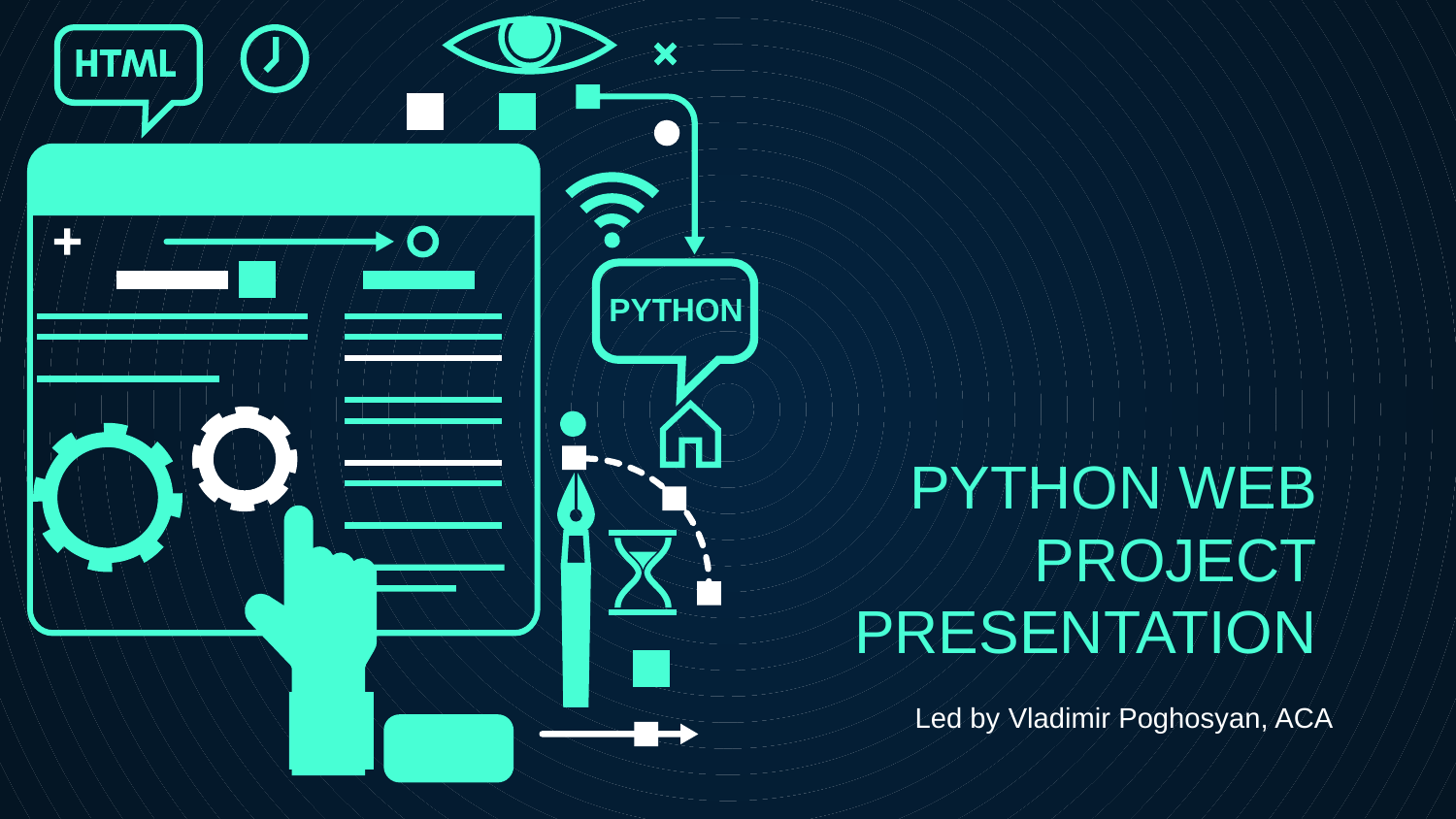

PYTHON

# PYTHON WEB PROJECT
PRESENTATION

Led by Vladimir Poghosyan, ACA